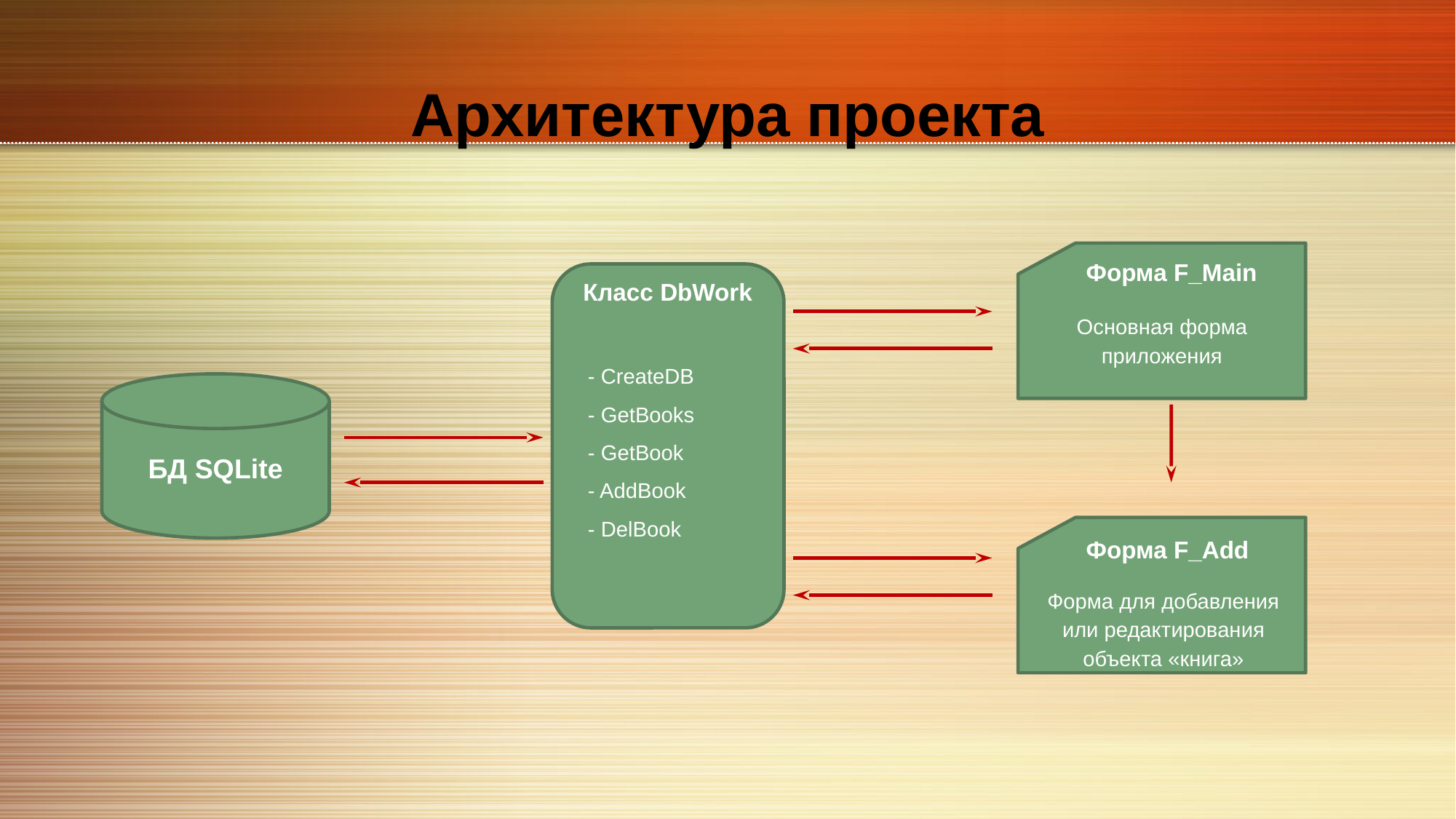

# Архитектура проекта

Форма F_Main

Класс DbWork
Основная форма приложения
- CreateDB
- GetBooks
- GetBook
- AddBook
- DelBook

БД SQLite

Форма F_Add
Форма для добавления или редактирования объекта «книга»